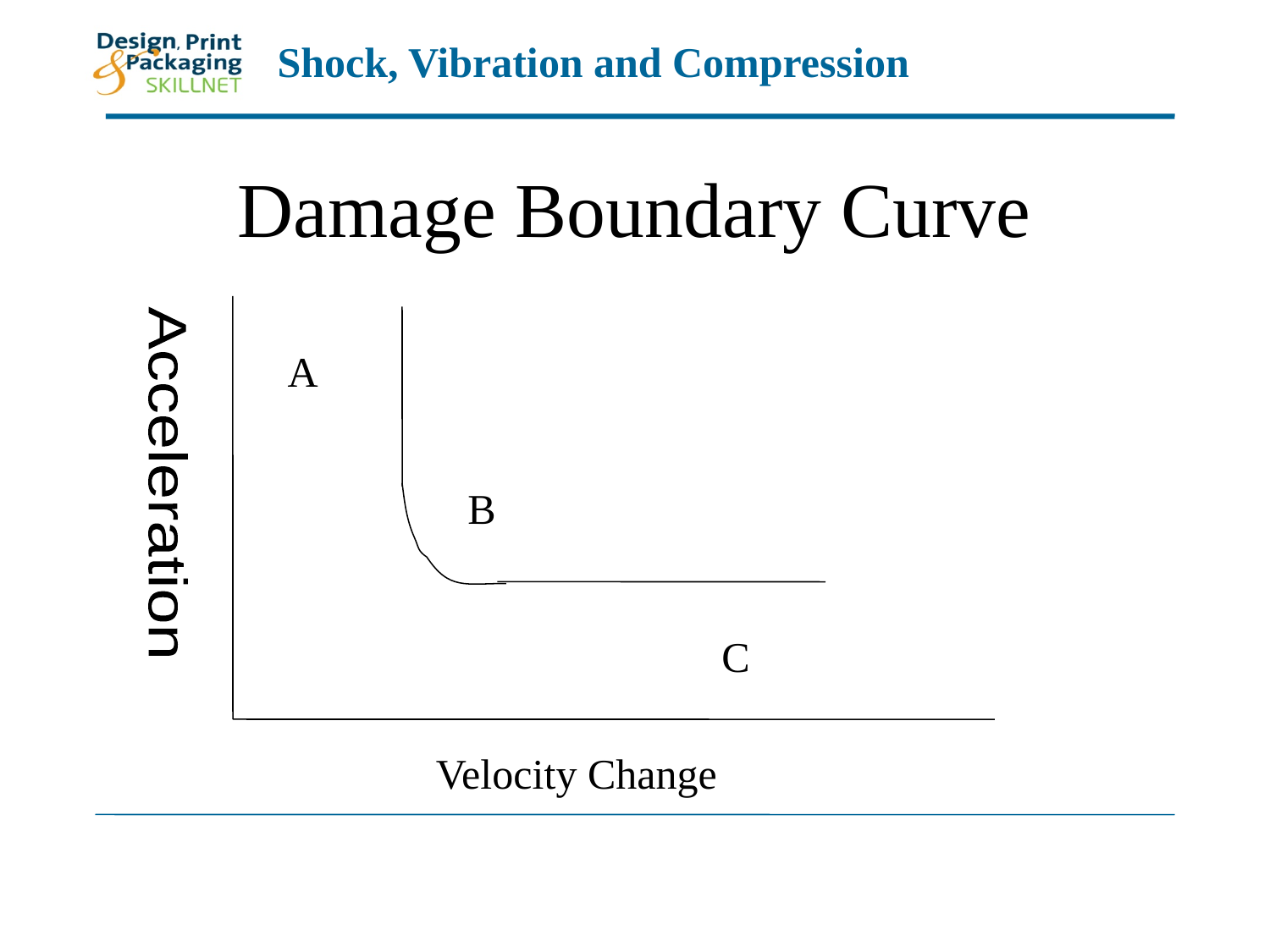

# Damage Boundary Curve

A
Acceleration
B

C

Velocity Change